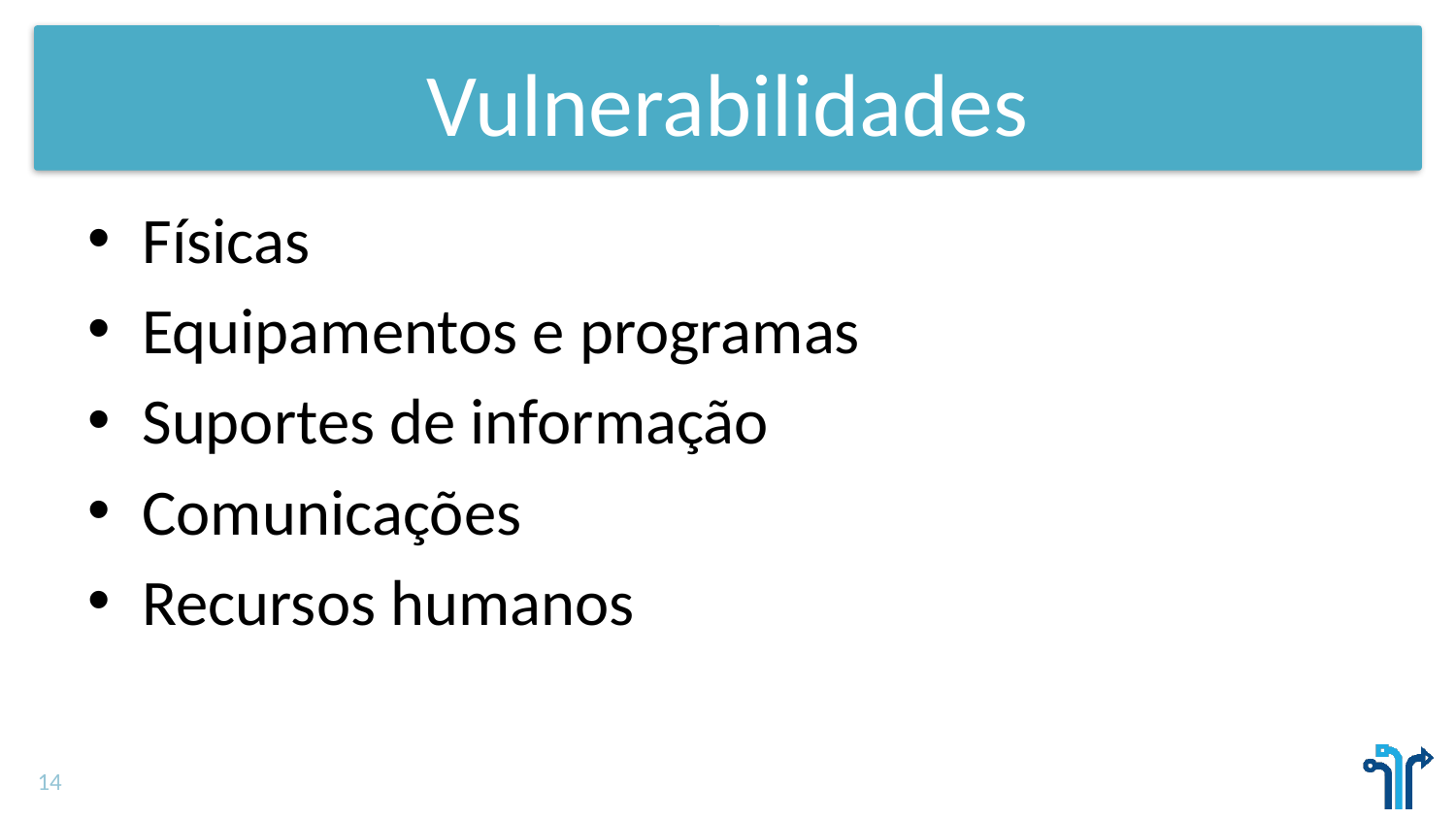

# Vulnerabilidades
Físicas
Equipamentos e programas
Suportes de informação
Comunicações
Recursos humanos
14